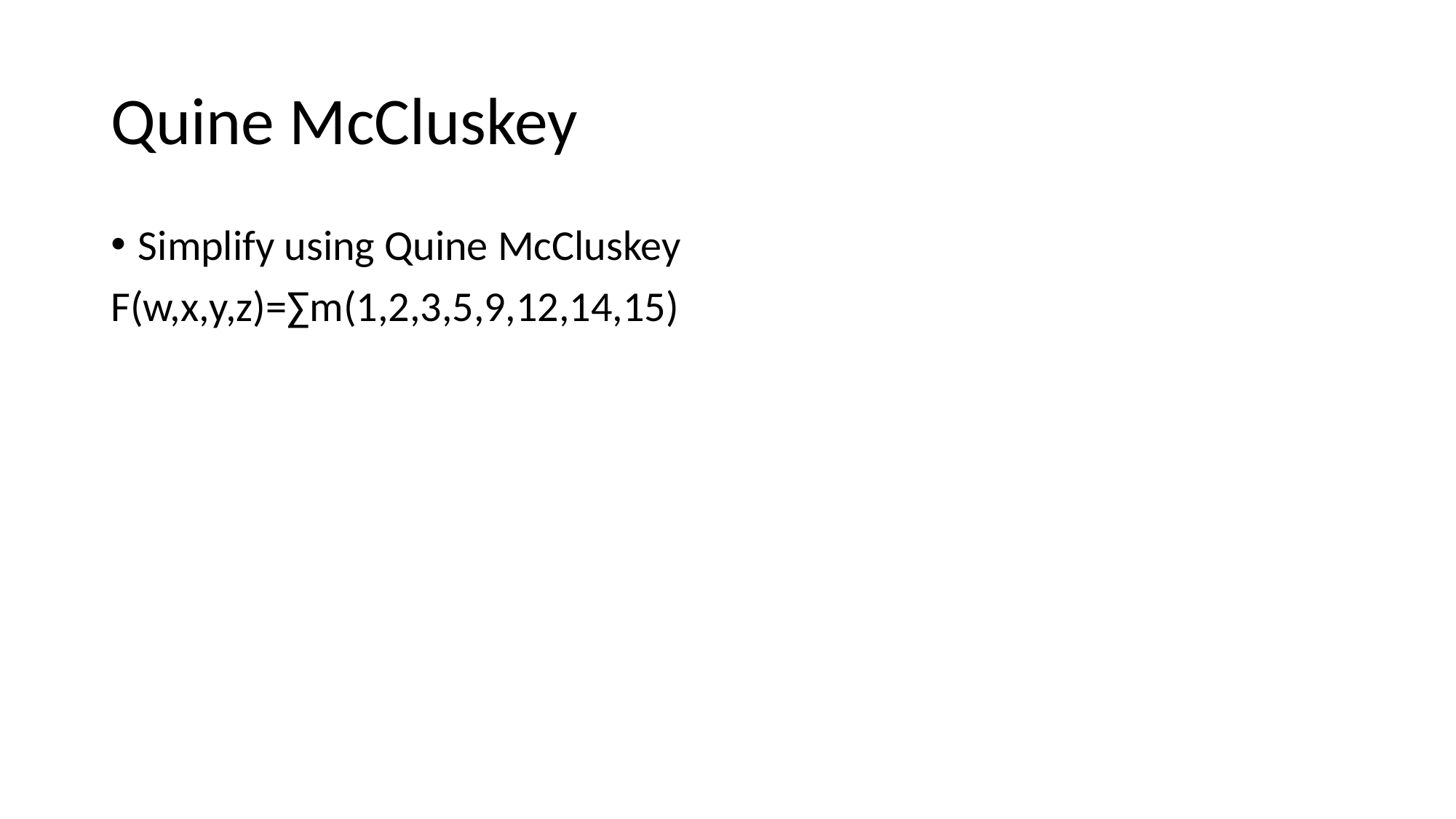

# Quine McCluskey
Simplify using Quine McCluskey
F(w,x,y,z)=∑m(1,2,3,5,9,12,14,15)